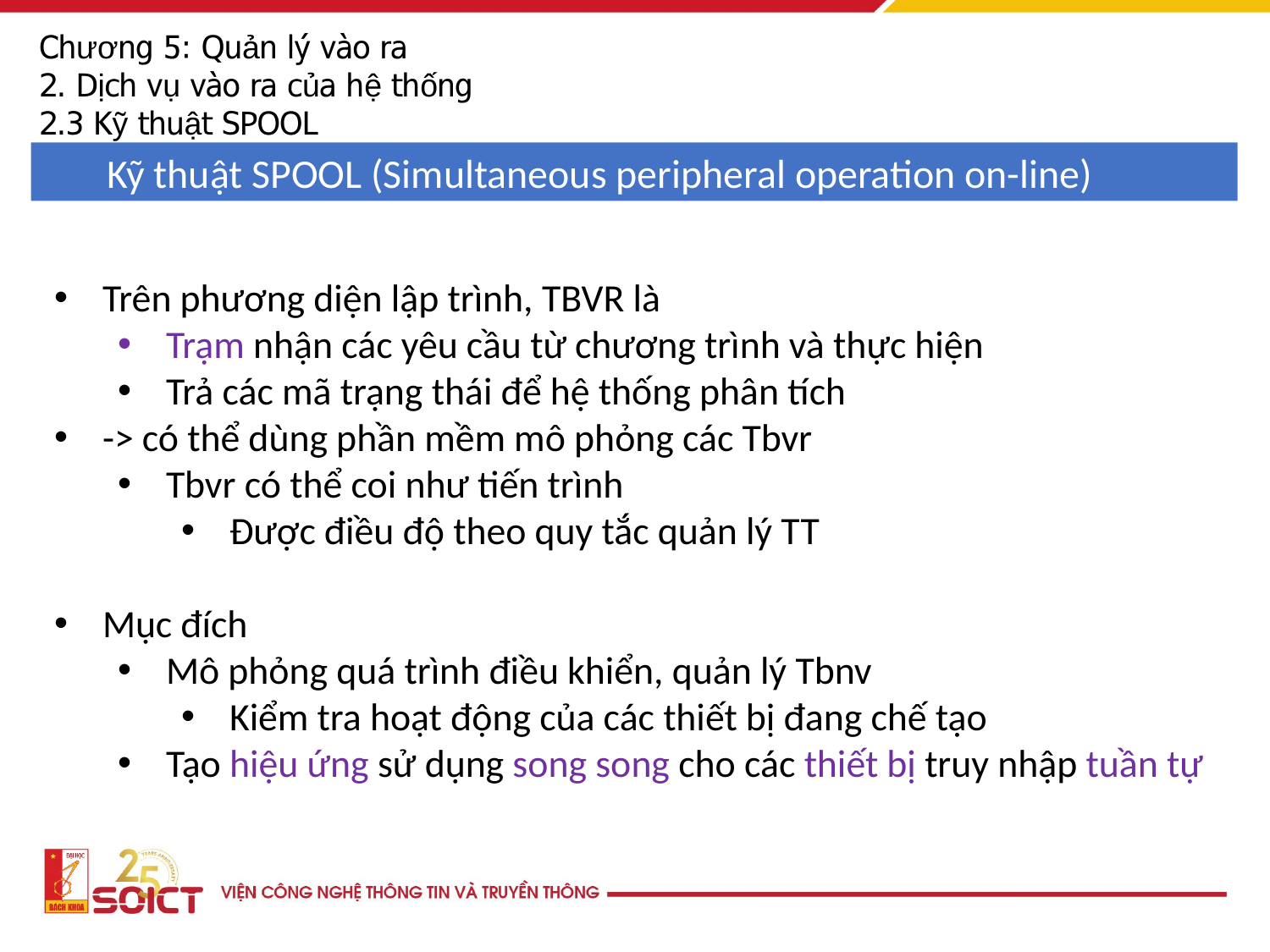

Chương 5: Quản lý vào ra
2. Dịch vụ vào ra của hệ thống
2.3 Kỹ thuật SPOOL
Kỹ thuật SPOOL (Simultaneous peripheral operation on-line)

Trên phương diện lập trình, TBVR là
Trạm nhận các yêu cầu từ chương trình và thực hiện
Trả các mã trạng thái để hệ thống phân tích
-> có thể dùng phần mềm mô phỏng các Tbvr
Tbvr có thể coi như tiến trình
Được điều độ theo quy tắc quản lý TT

Mục đích
Mô phỏng quá trình điều khiển, quản lý Tbnv
Kiểm tra hoạt động của các thiết bị đang chế tạo
Tạo hiệu ứng sử dụng song song cho các thiết bị truy nhập tuần tự